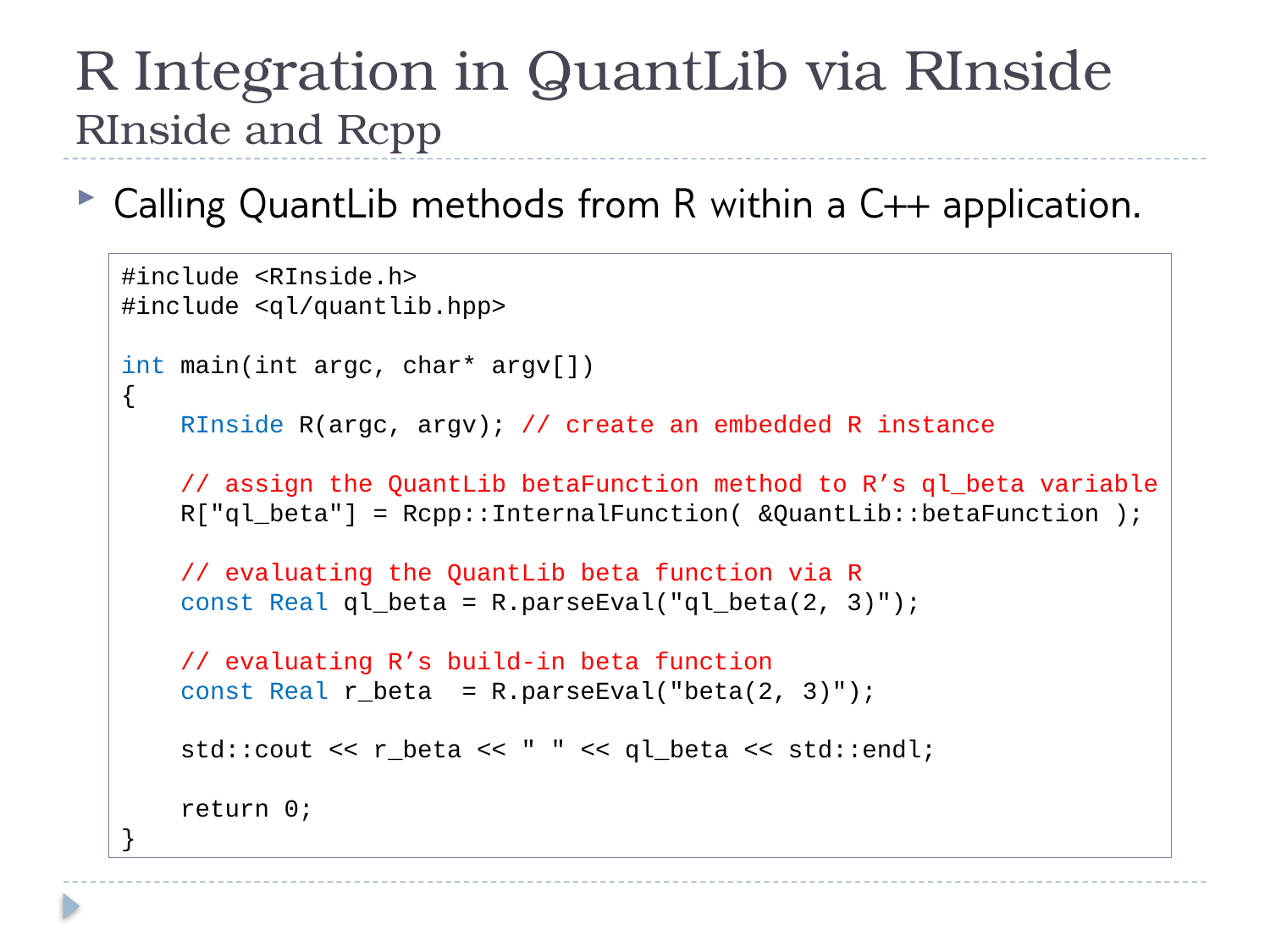

# R Integration in QuantLib via RInside RInside and Rcpp
Calling QuantLib methods from R within a C++ application.
#include <RInside.h>
#include <ql/quantlib.hpp>

int main(int argc, char* argv[])
{
    RInside R(argc, argv); // create an embedded R instance

    // assign the QuantLib betaFunction method to R’s ql_beta variable
    R["ql_beta"] = Rcpp::InternalFunction( &QuantLib::betaFunction );

    // evaluating the QuantLib beta function via R
    const Real ql_beta = R.parseEval("ql_beta(2, 3)");

    // evaluating R’s build-in beta function
    const Real r_beta  = R.parseEval("beta(2, 3)");

    std::cout << r_beta << " " << ql_beta << std::endl;

    return 0;
}